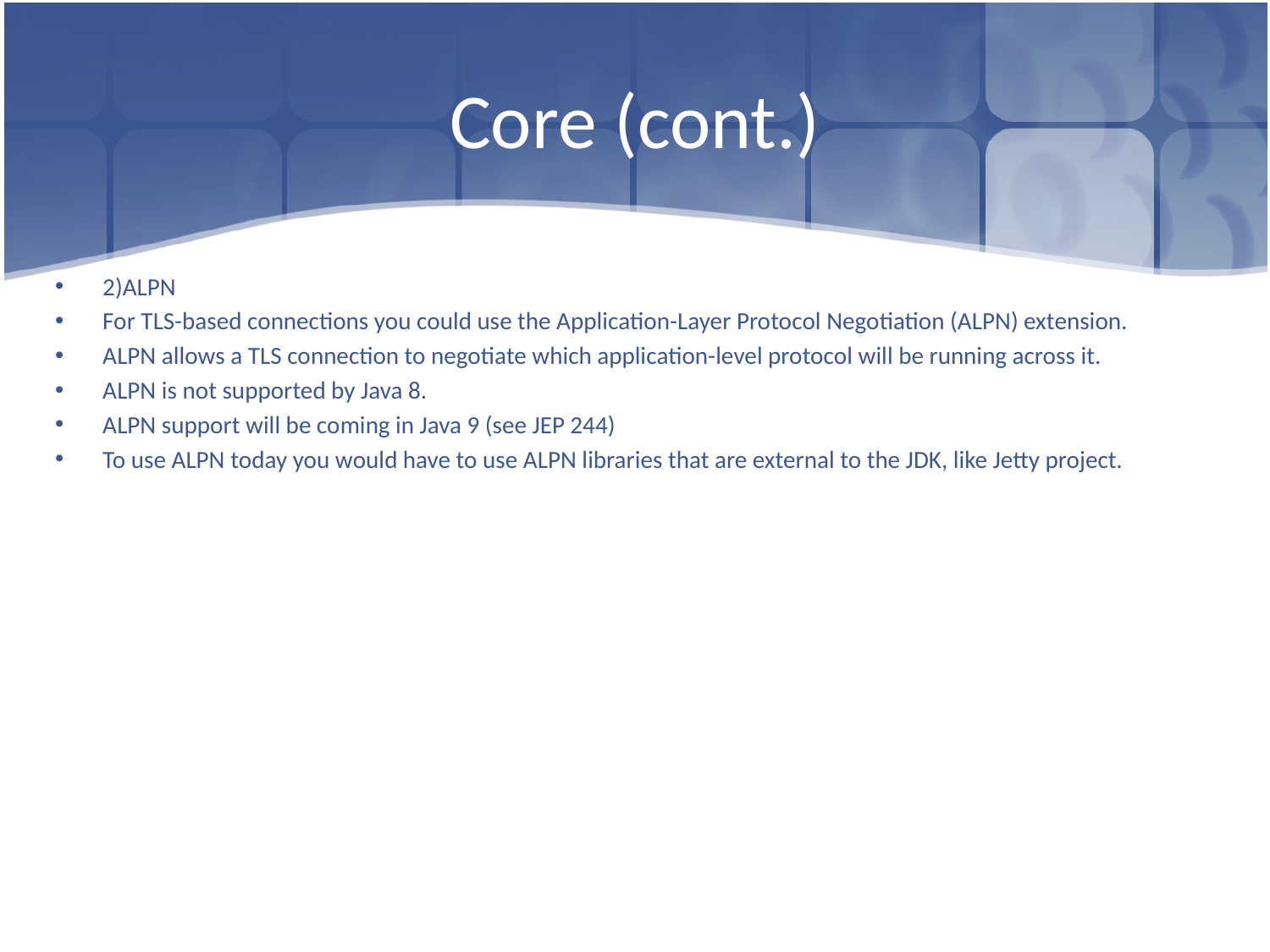

# Core (cont.)
2)ALPN
For TLS-based connections you could use the Application-Layer Protocol Negotiation (ALPN) extension.
ALPN allows a TLS connection to negotiate which application-level protocol will be running across it.
ALPN is not supported by Java 8.
ALPN support will be coming in Java 9 (see JEP 244)
To use ALPN today you would have to use ALPN libraries that are external to the JDK, like Jetty project.